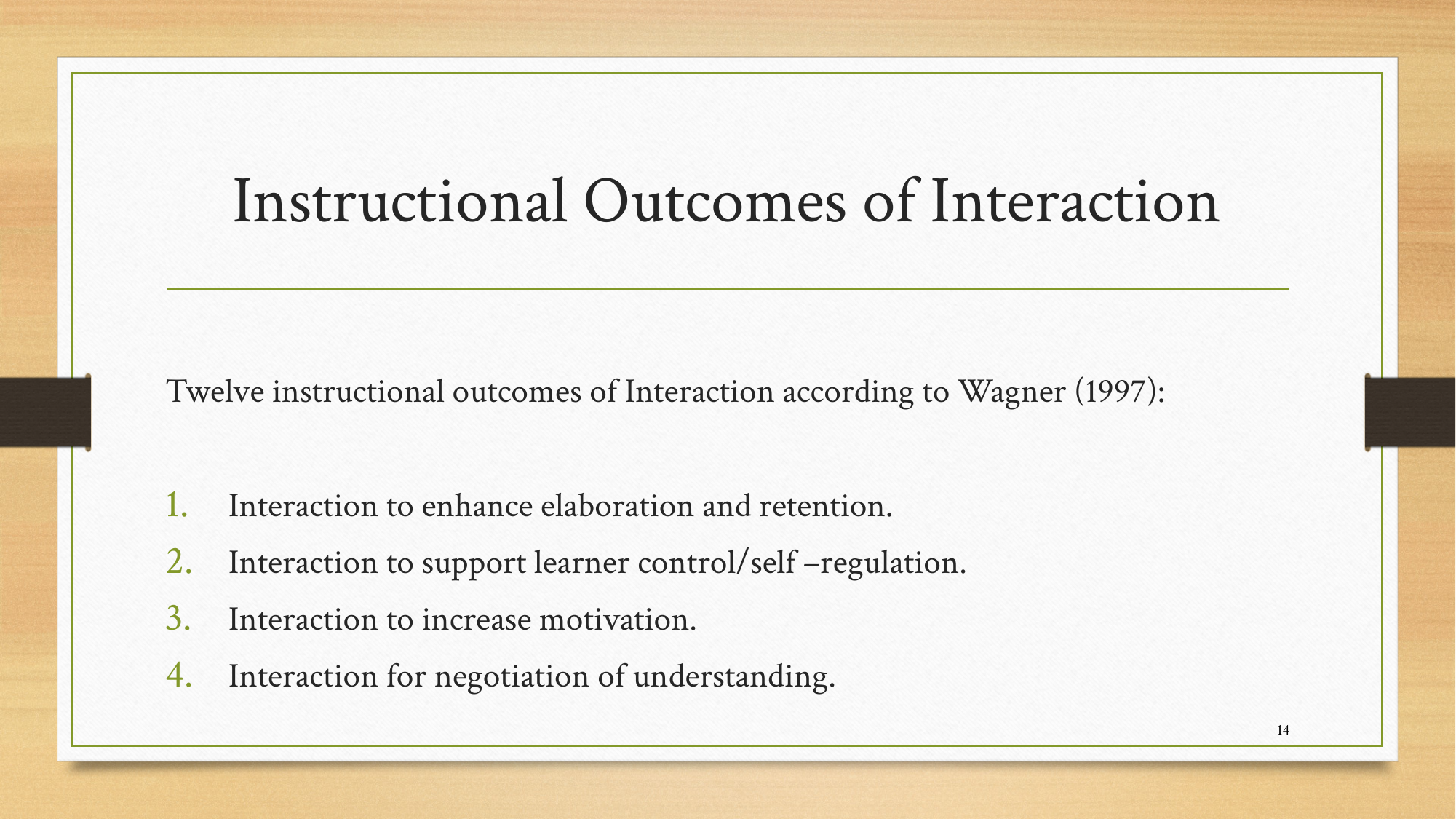

# Instructional Outcomes of Interaction

Twelve instructional outcomes of Interaction according to Wagner (1997):

Interaction to enhance elaboration and retention.
Interaction to support learner control/self –regulation.
Interaction to increase motivation.
Interaction for negotiation of understanding.

14